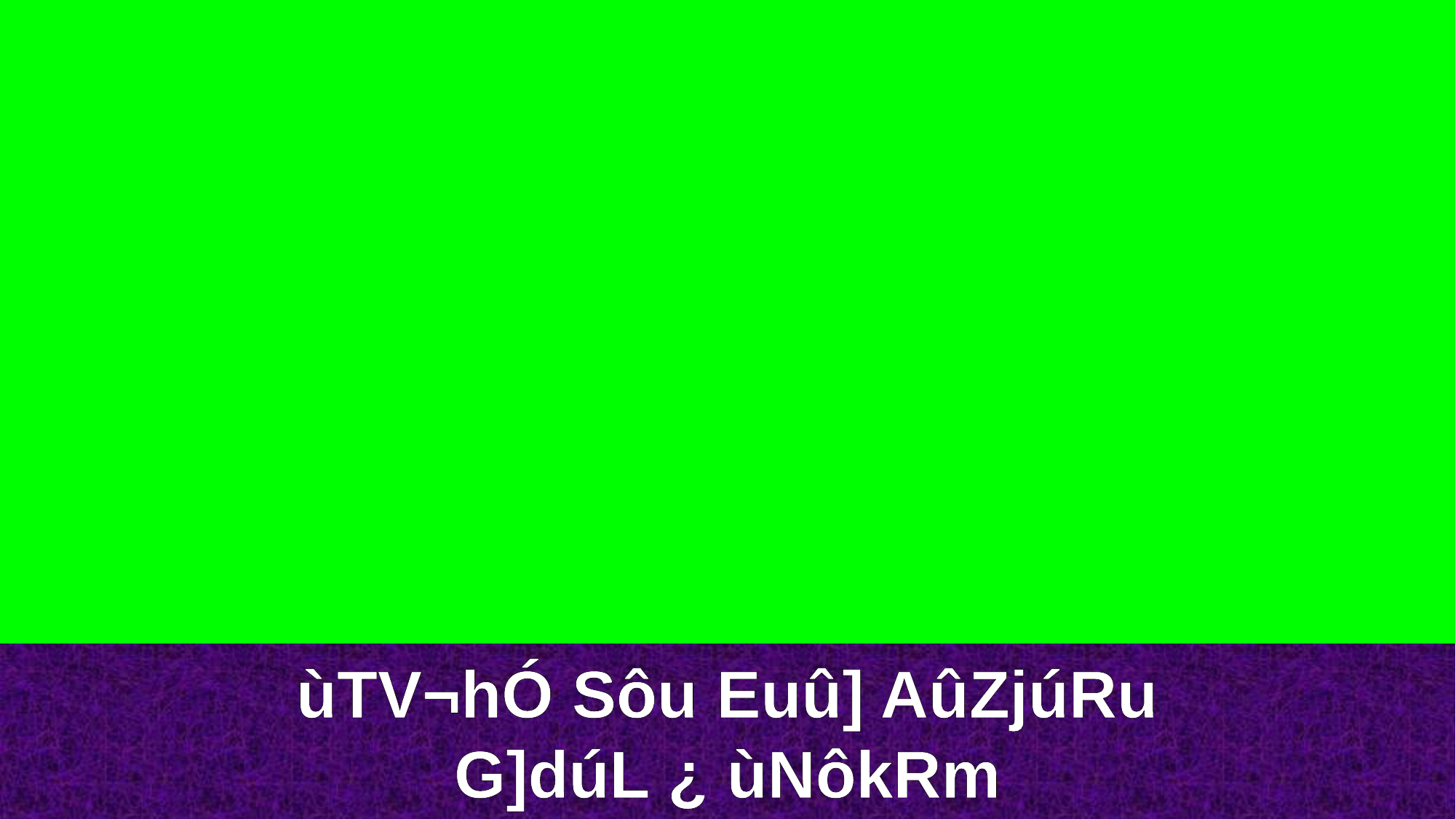

ùTV¬hÓ Sôu Euû] AûZjúRu
G]dúL ¿ ùNôkRm